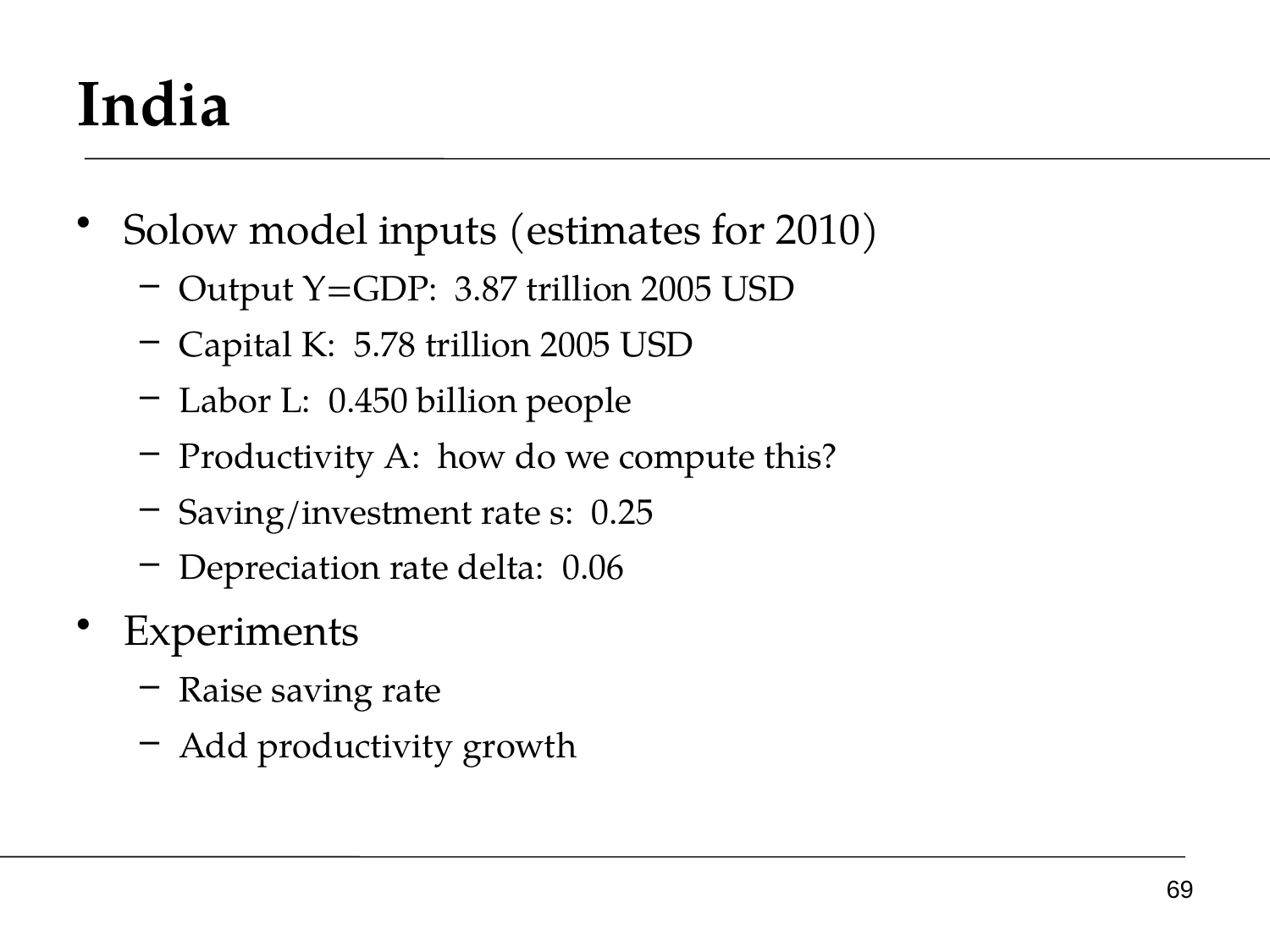

# India
Solow model inputs (estimates for 2010)
Output Y=GDP:  3.87 trillion 2005 USD
Capital K:  5.78 trillion 2005 USD
Labor L:  0.450 billion people
Productivity A:  how do we compute this?
Saving/investment rate s:  0.25
Depreciation rate delta:  0.06
Experiments
Raise saving rate
Add productivity growth
69